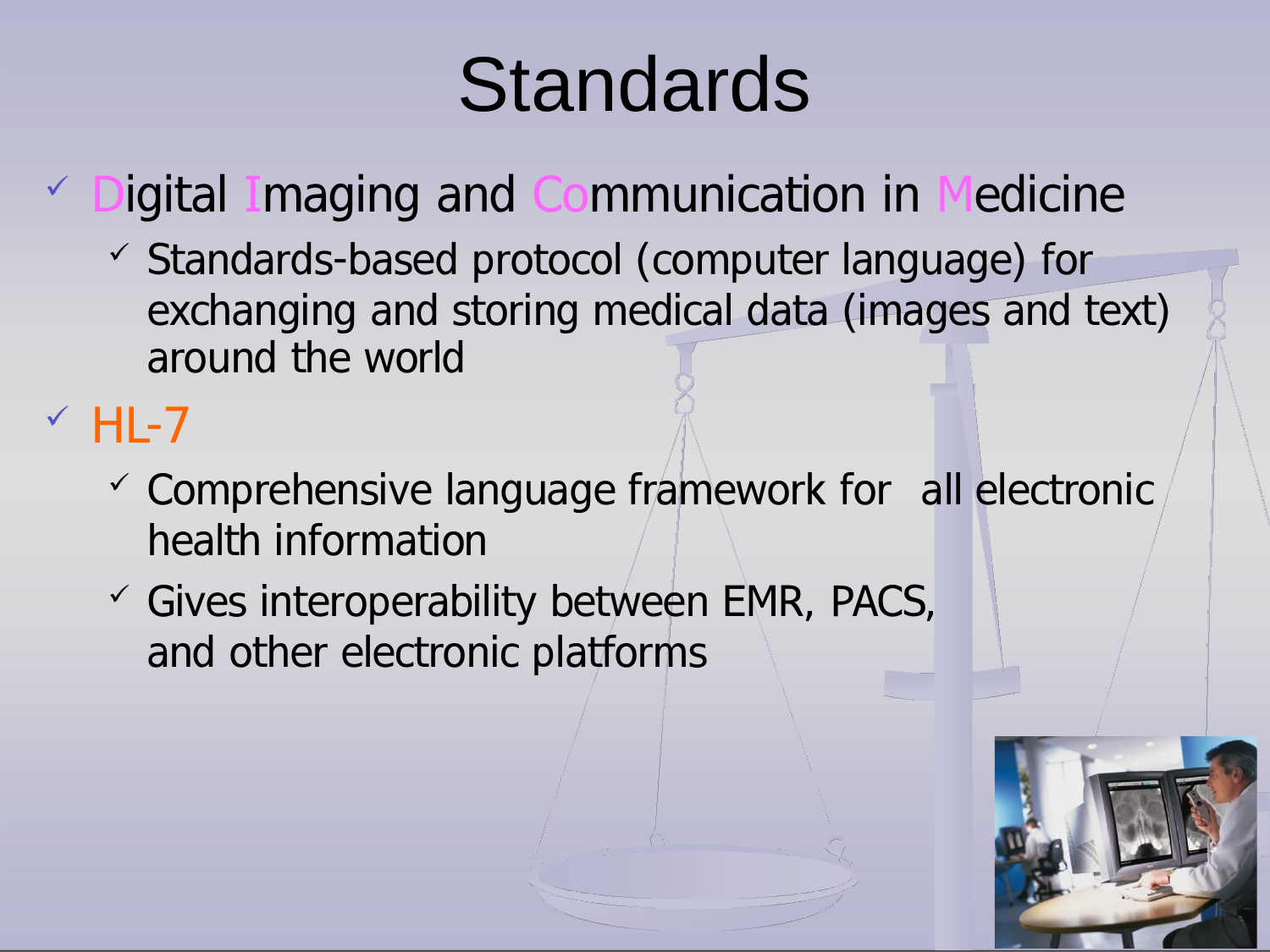

Standards
Digital Imaging and Communication in Medicine
Standards-based protocol (computer language) for exchanging and storing medical data (images and text)
around the world
HL-7
Comprehensive language framework for health information
all electronic
Gives interoperability between EMR, PACS, and other electronic platforms